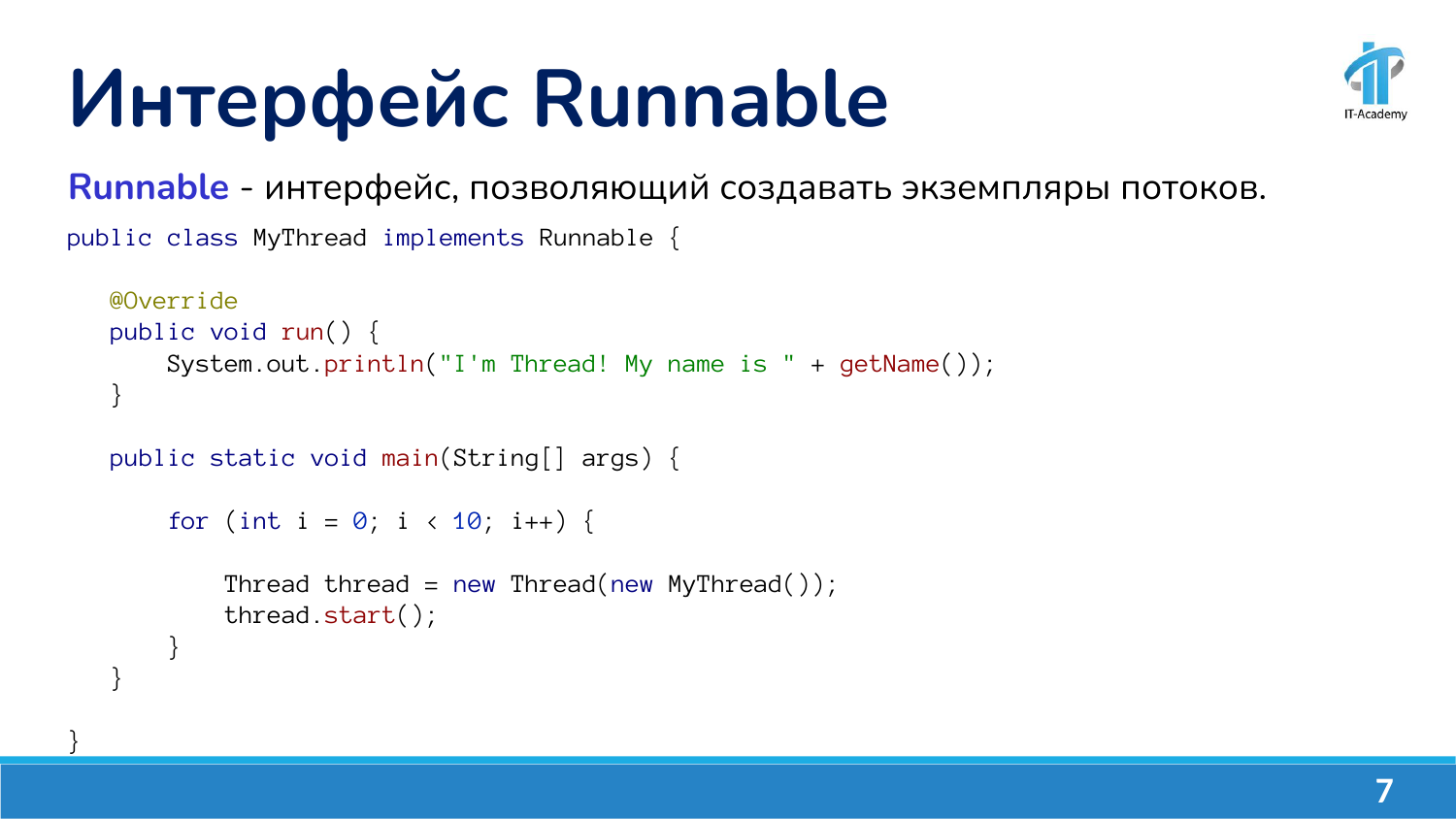

Интерфейс Runnable
Runnable - интерфейс, позволяющий создавать экземпляры потоков.
public class MyThread implements Runnable {

   @Override
   public void run() {
       System.out.println("I'm Thread! My name is " + getName());
   }

   public static void main(String[] args) {

       for (int i = 0; i < 10; i++) {

           Thread thread = new Thread(new MyThread());
           thread.start();
       }
   }

}
7